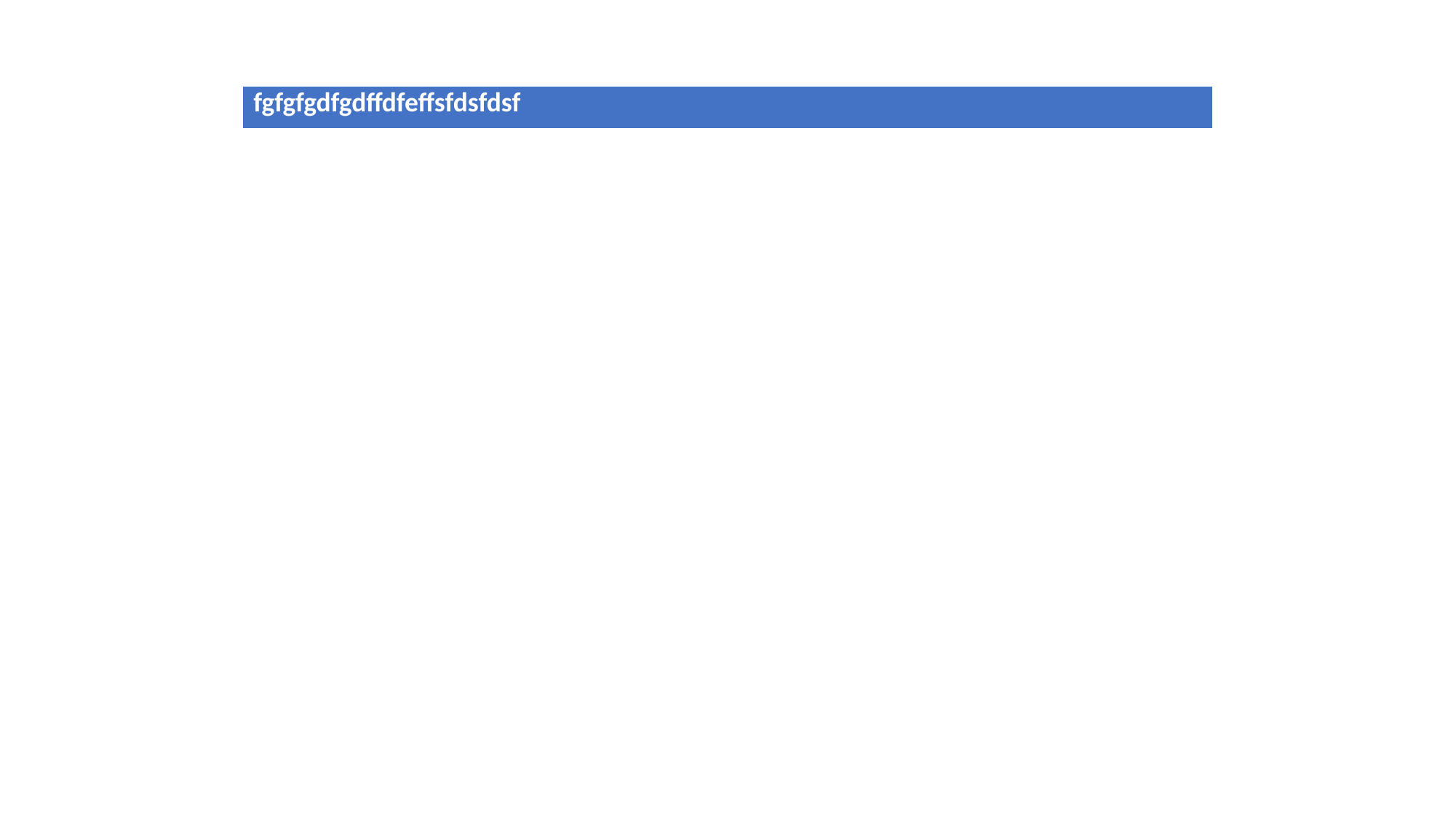

| fgfgfgdfgdffdfeffsfdsfdsf |
| --- |
#